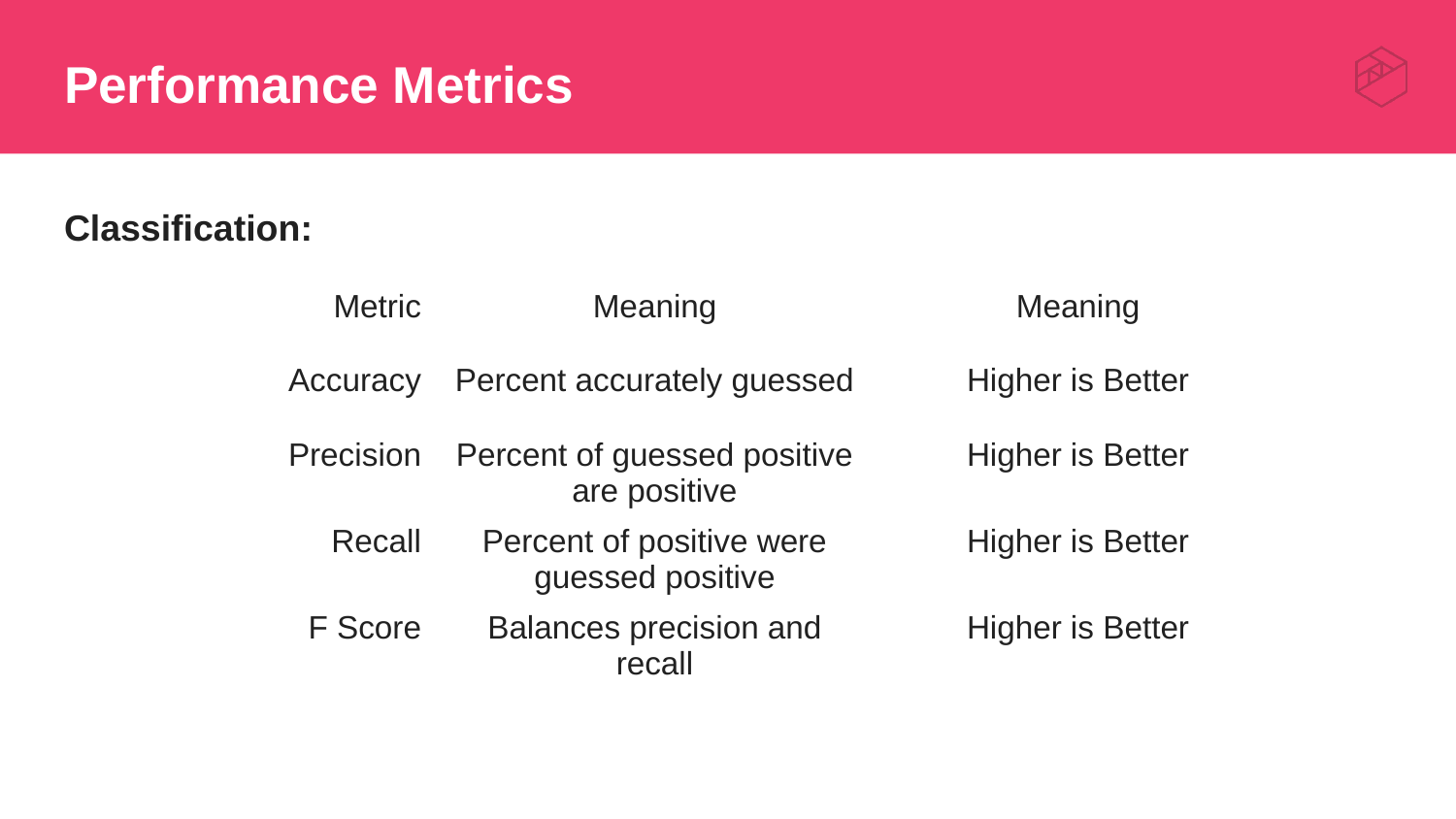

# Performance Metrics
Classification:
| Metric | Meaning | Meaning |
| --- | --- | --- |
| Accuracy | Percent accurately guessed | Higher is Better |
| Precision | Percent of guessed positive are positive | Higher is Better |
| Recall | Percent of positive were guessed positive | Higher is Better |
| F Score | Balances precision and recall | Higher is Better |